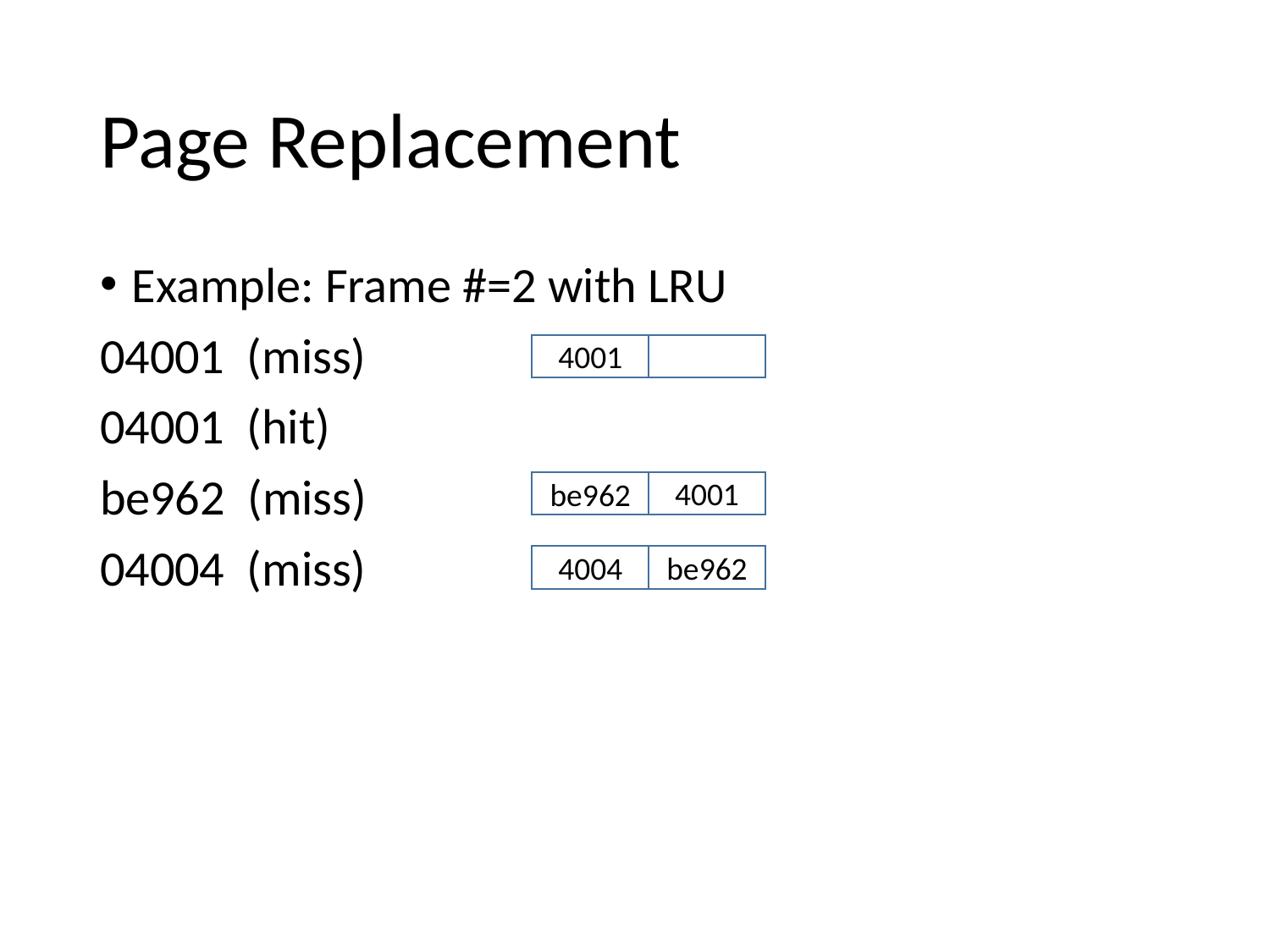

# Page Replacement
Example: Frame #=2 with LRU
04001  (miss)
04001  (hit)
be962  (miss)
04004  (miss)

4001

4001
be962
be962
4004